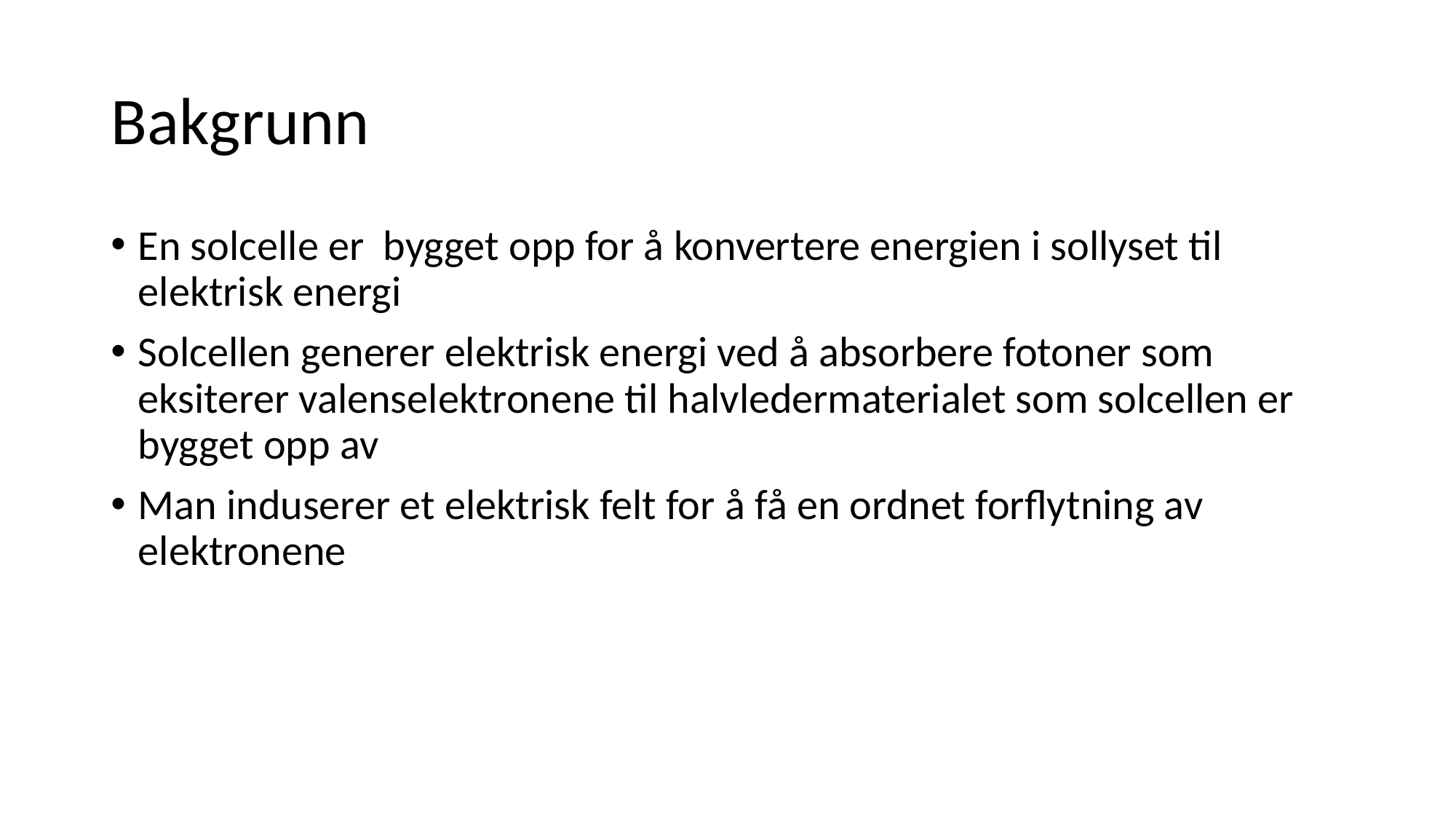

# Bakgrunn
En solcelle er  bygget opp for å konvertere energien i sollyset til elektrisk energi
Solcellen generer elektrisk energi ved å absorbere fotoner som eksiterer valenselektronene til halvledermaterialet som solcellen er bygget opp av
Man induserer et elektrisk felt for å få en ordnet forflytning av elektronene